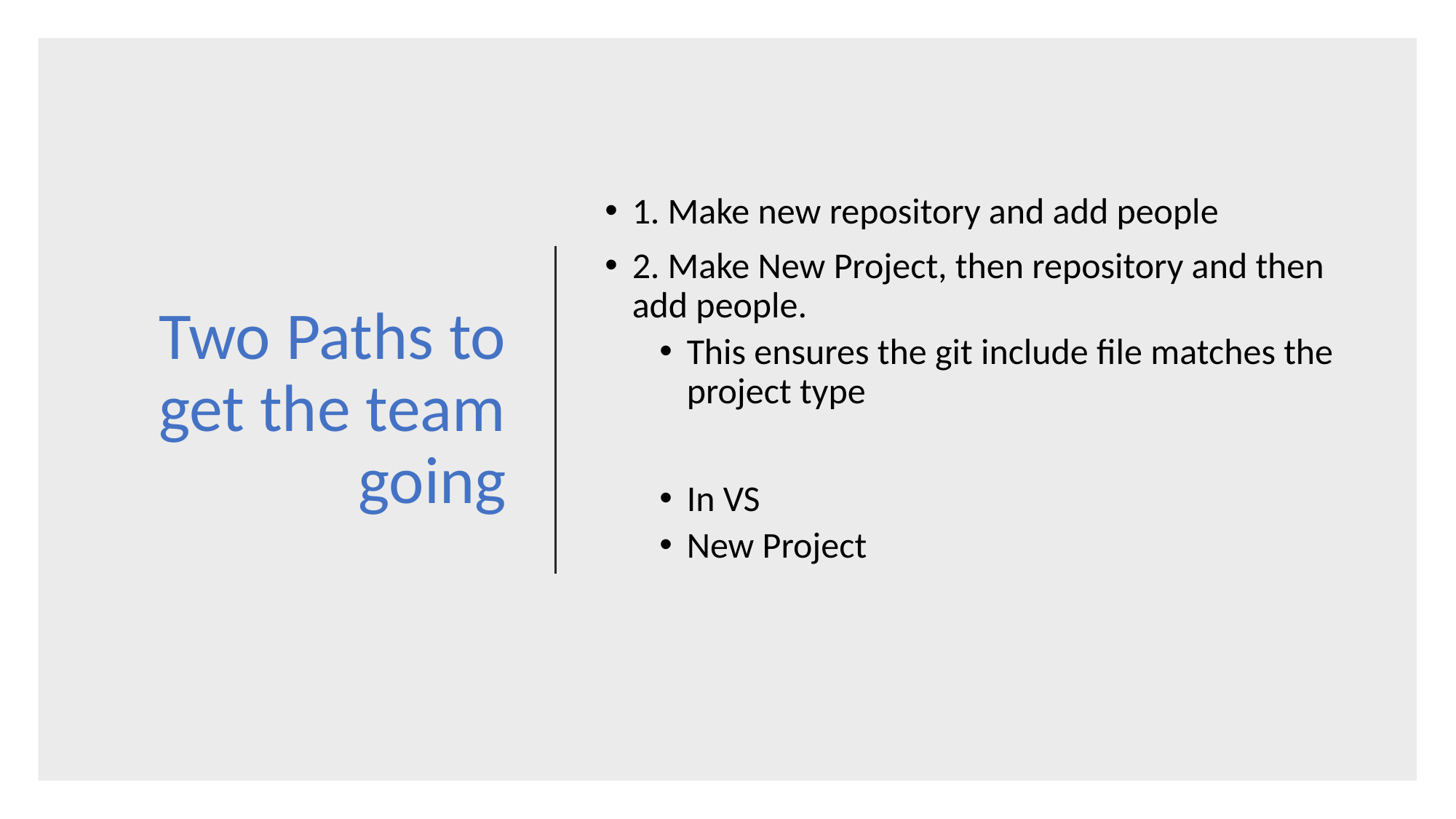

# Two Paths to get the team going
1. Make new repository and add people
2. Make New Project, then repository and then add people.
This ensures the git include file matches the project type

In VS
New Project